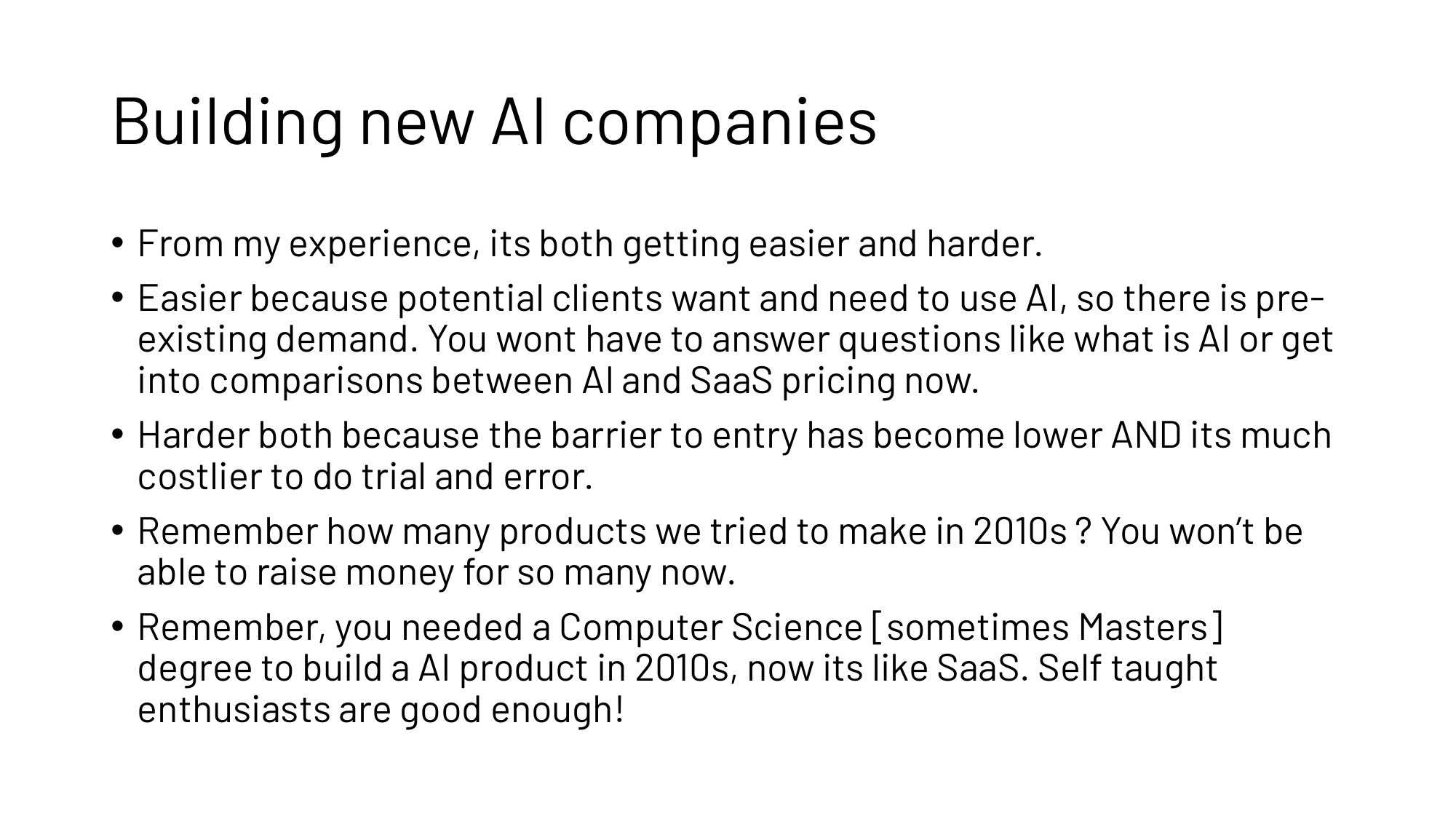

# Building new AI companies
From my experience, its both getting easier and harder.
Easier because potential clients want and need to use AI, so there is pre-existing demand. You wont have to answer questions like what is AI or get into comparisons between AI and SaaS pricing now.
Harder both because the barrier to entry has become lower AND its much costlier to do trial and error.
Remember how many products we tried to make in 2010s ? You won’t be able to raise money for so many now.
Remember, you needed a Computer Science [sometimes Masters] degree to build a AI product in 2010s, now its like SaaS. Self taught enthusiasts are good enough!